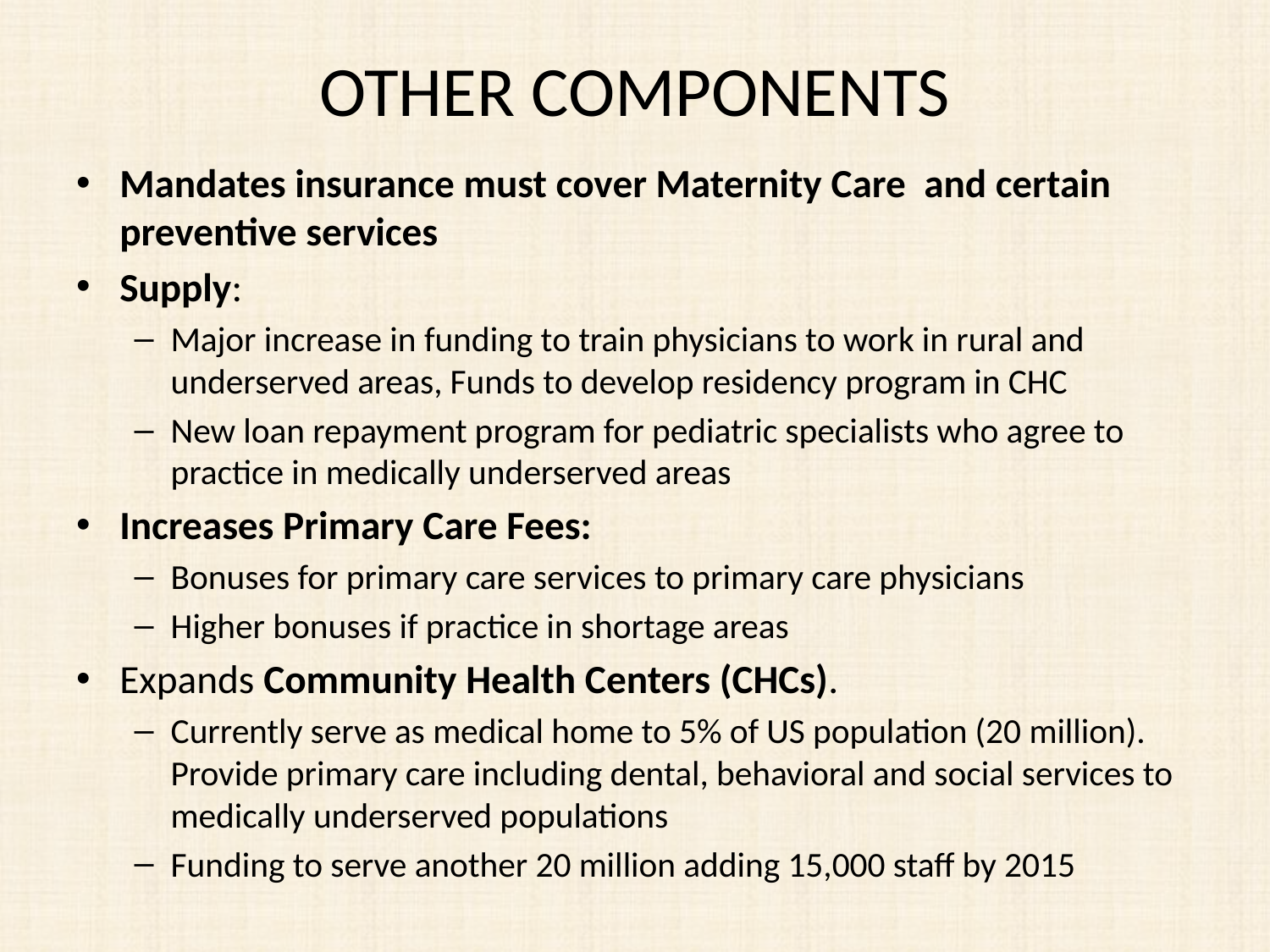

# OTHER COMPONENTS

Mandates insurance must cover Maternity Care  and certain preventive services
Supply:
Major increase in funding to train physicians to work in rural and underserved areas, Funds to develop residency program in CHC
New loan repayment program for pediatric specialists who agree to practice in medically underserved areas
Increases Primary Care Fees:
Bonuses for primary care services to primary care physicians
Higher bonuses if practice in shortage areas
Expands Community Health Centers (CHCs).
Currently serve as medical home to 5% of US population (20 million). Provide primary care including dental, behavioral and social services to medically underserved populations
Funding to serve another 20 million adding 15,000 staff by 2015